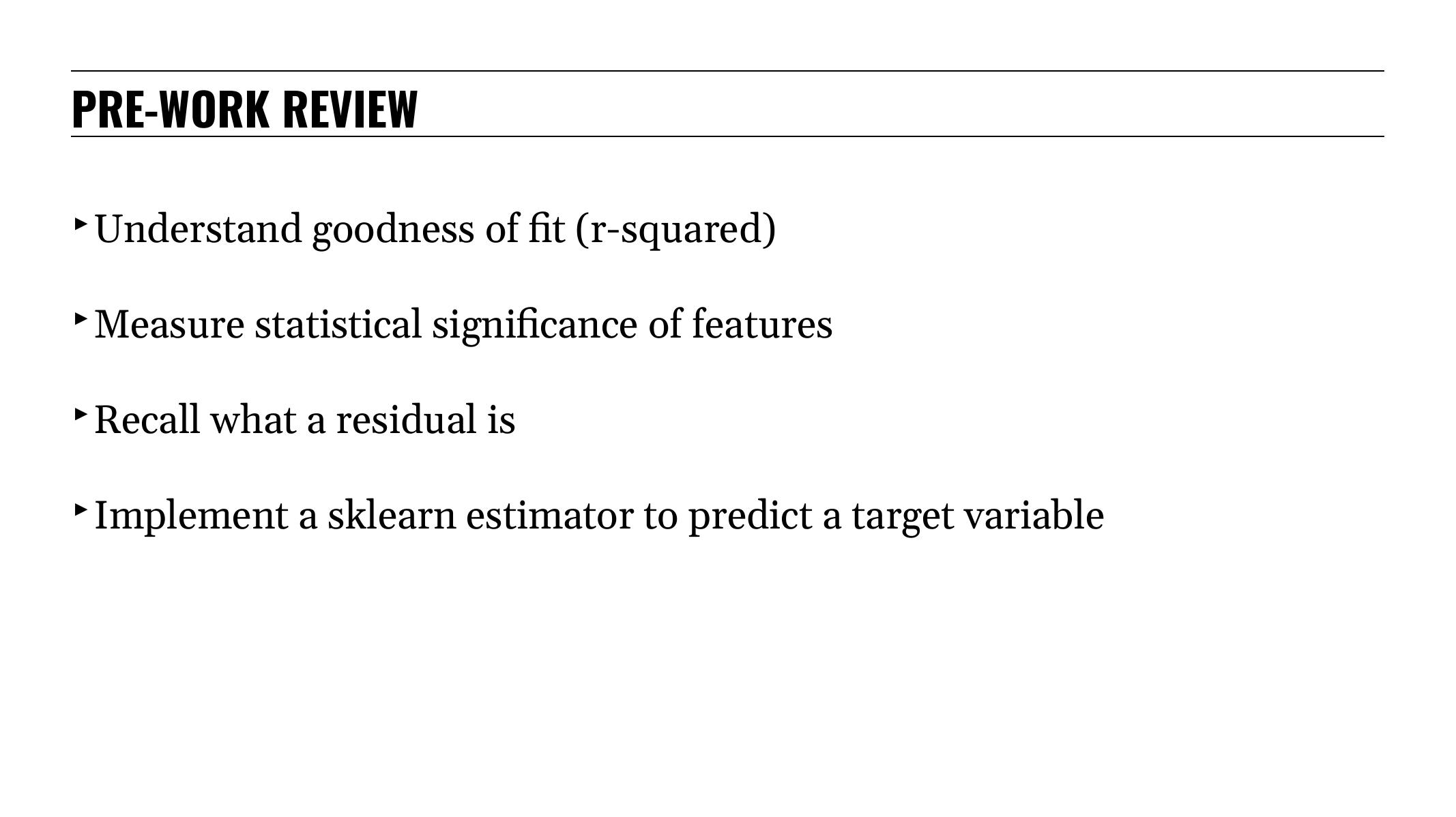

PRE-WORK REVIEW

Understand goodness of fit (r-squared)

Measure statistical significance of features

Recall what a residual is

Implement a sklearn estimator to predict a target variable